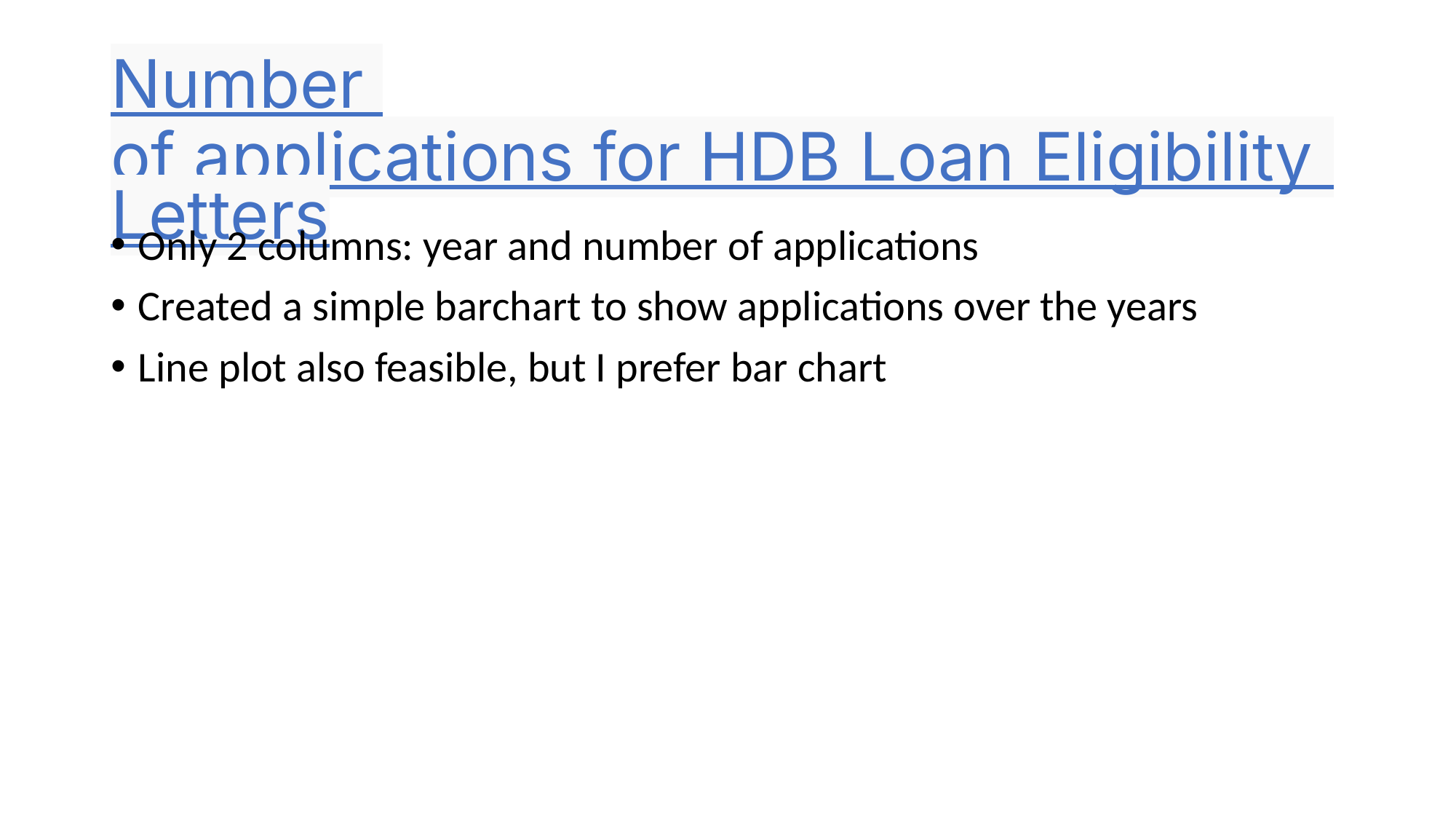

# Number of applications for HDB Loan Eligibility Letters
Only 2 columns: year and number of applications
Created a simple barchart to show applications over the years
Line plot also feasible, but I prefer bar chart